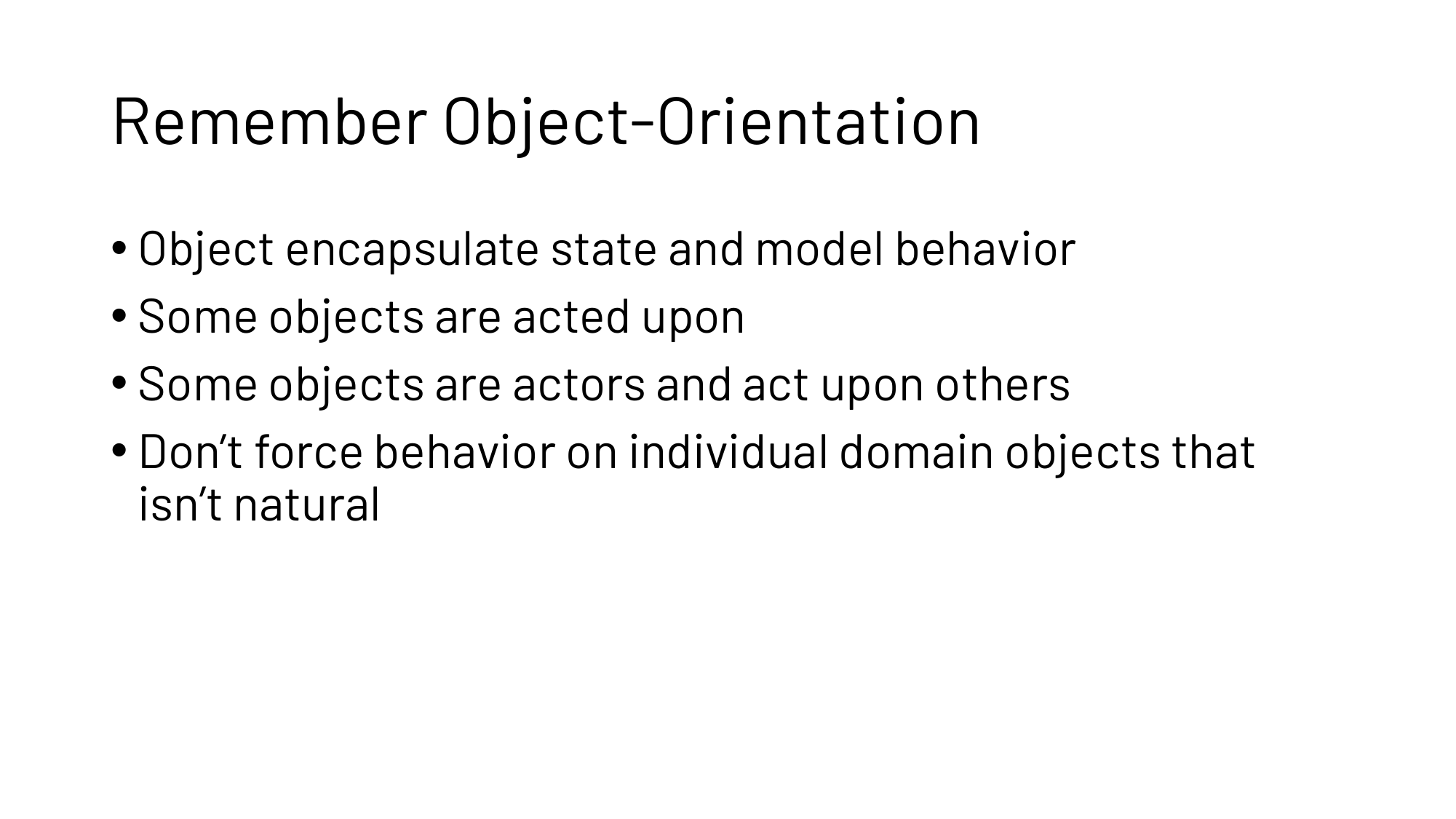

# Remember Object-Orientation
Object encapsulate state and model behavior
Some objects are acted upon
Some objects are actors and act upon others
Don’t force behavior on individual domain objects that isn’t natural